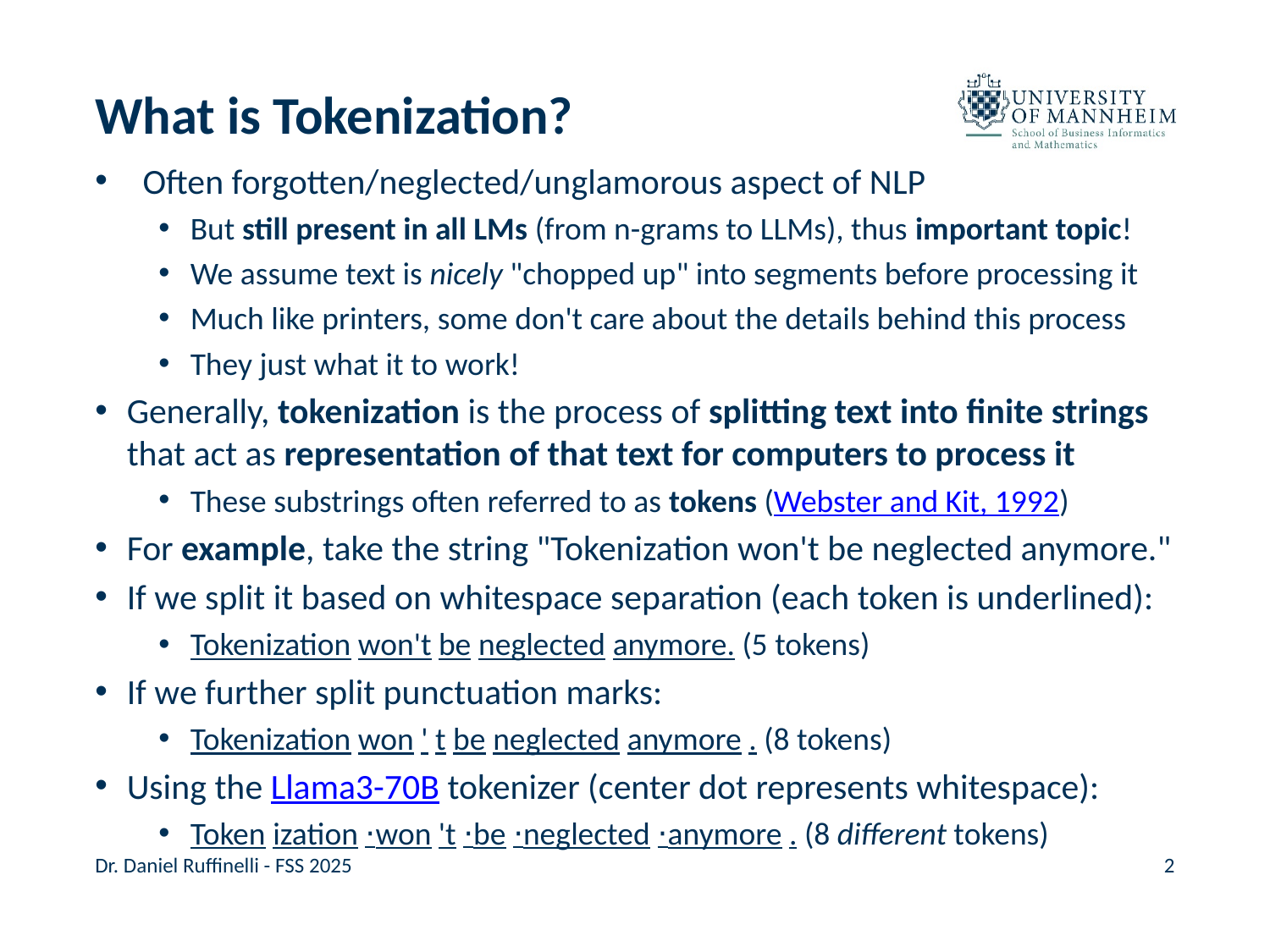

# What is Tokenization?
Often forgotten/neglected/unglamorous aspect of NLP
But still present in all LMs (from n-grams to LLMs), thus important topic!
We assume text is nicely "chopped up" into segments before processing it
Much like printers, some don't care about the details behind this process
They just what it to work!
Generally, tokenization is the process of splitting text into finite strings that act as representation of that text for computers to process it
These substrings often referred to as tokens (Webster and Kit, 1992)
For example, take the string "Tokenization won't be neglected anymore."
If we split it based on whitespace separation (each token is underlined):
Tokenization won't be neglected anymore. (5 tokens)
If we further split punctuation marks:
Tokenization won ' t be neglected anymore . (8 tokens)
Using the Llama3-70B tokenizer (center dot represents whitespace):
Token ization ⋅won 't ⋅be ⋅neglected ⋅anymore . (8 different tokens)

Dr. Daniel Ruffinelli - FSS 2025
2